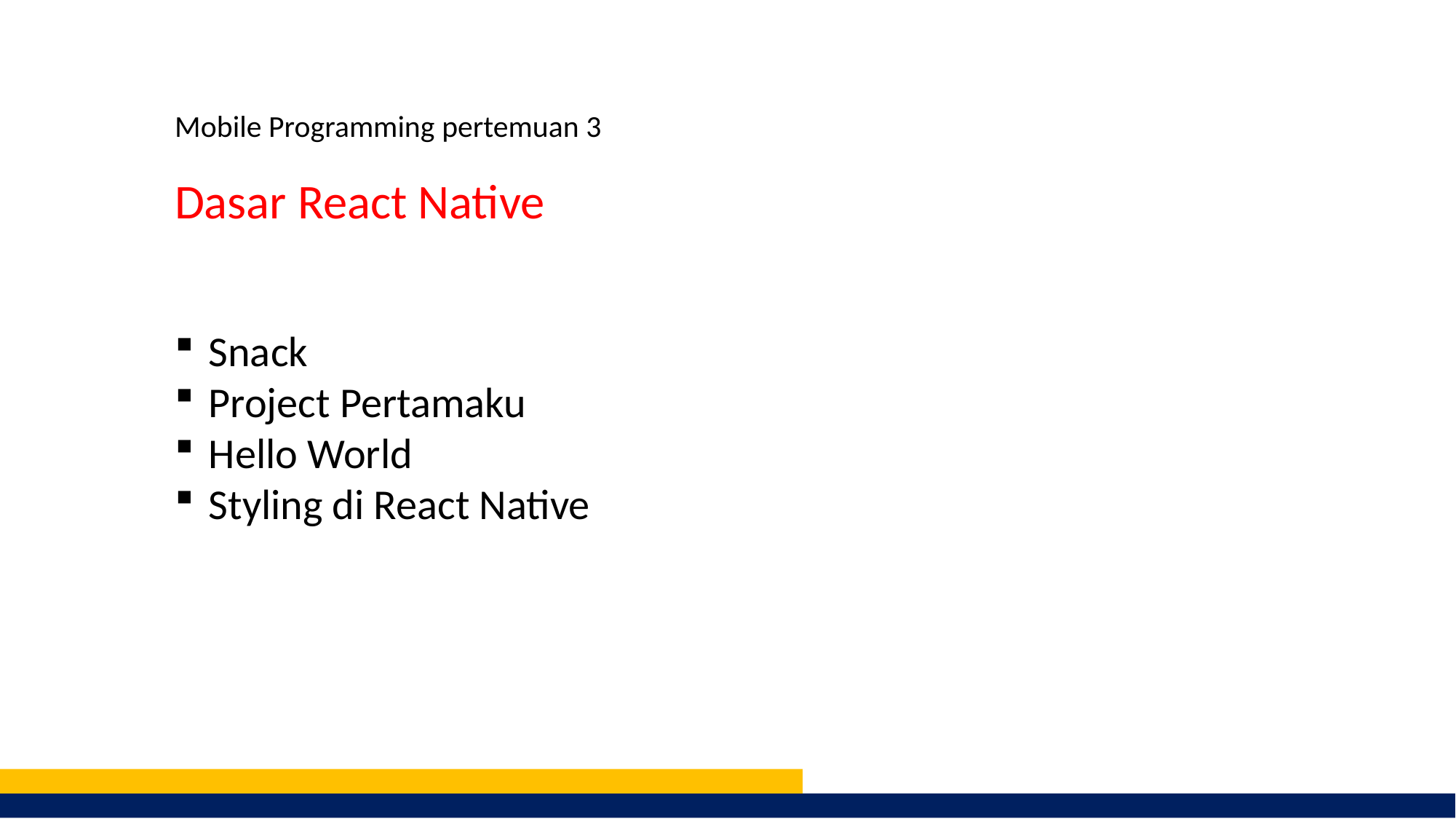

# Mobile Programming pertemuan 3
Dasar React Native

Snack
Project Pertamaku
Hello World
Styling di React Native